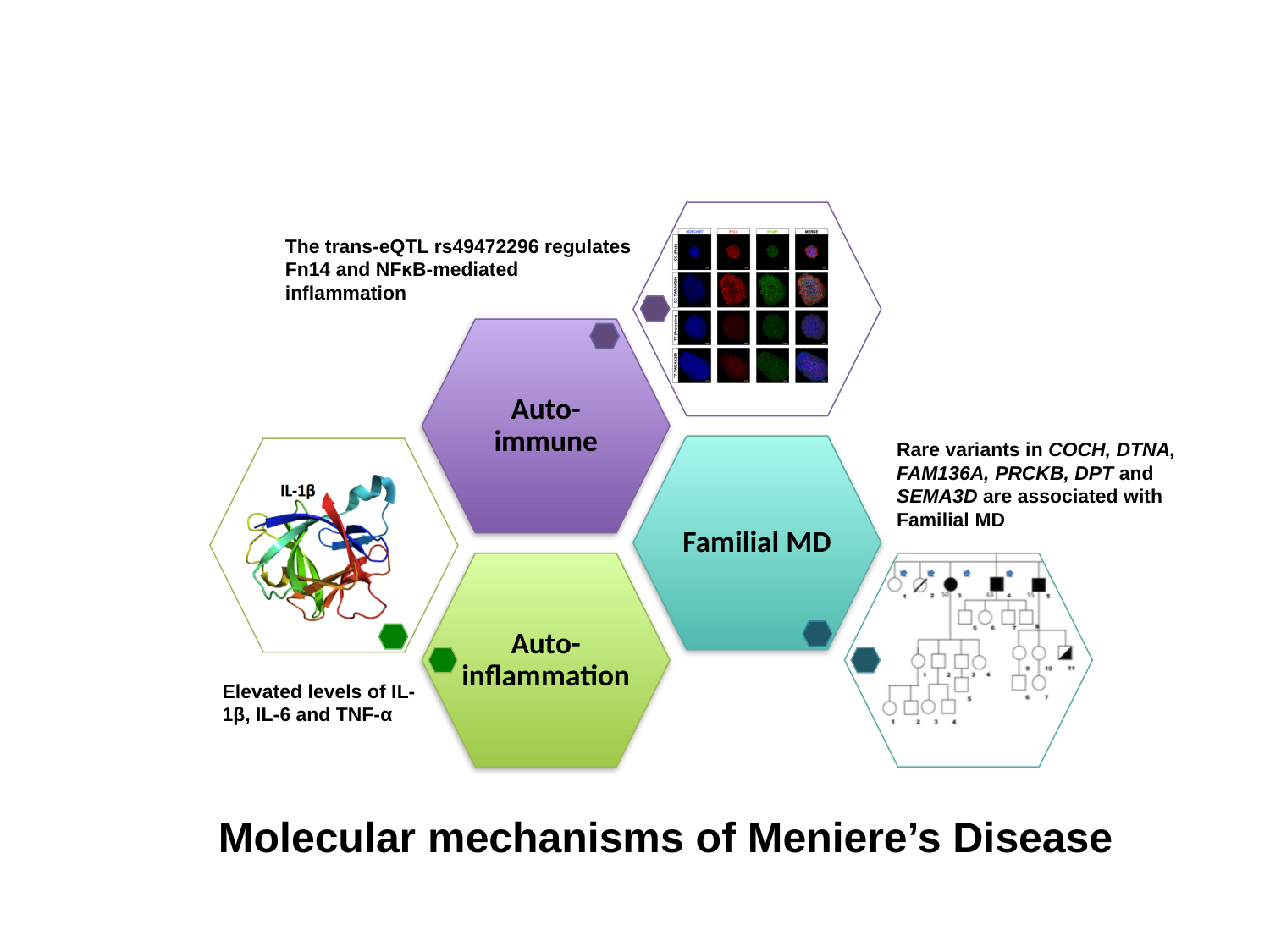

Auto-inflammation
Familial MD
Auto-immune
The trans-eQTL rs49472296 regulates Fn14 and NFκB-mediated inflammation
Rare variants in COCH, DTNA, FAM136A, PRCKB, DPT and SEMA3D are associated with Familial MD
Elevated levels of IL-1β, IL-6 and TNF-α
Molecular mechanisms of Meniere’s Disease